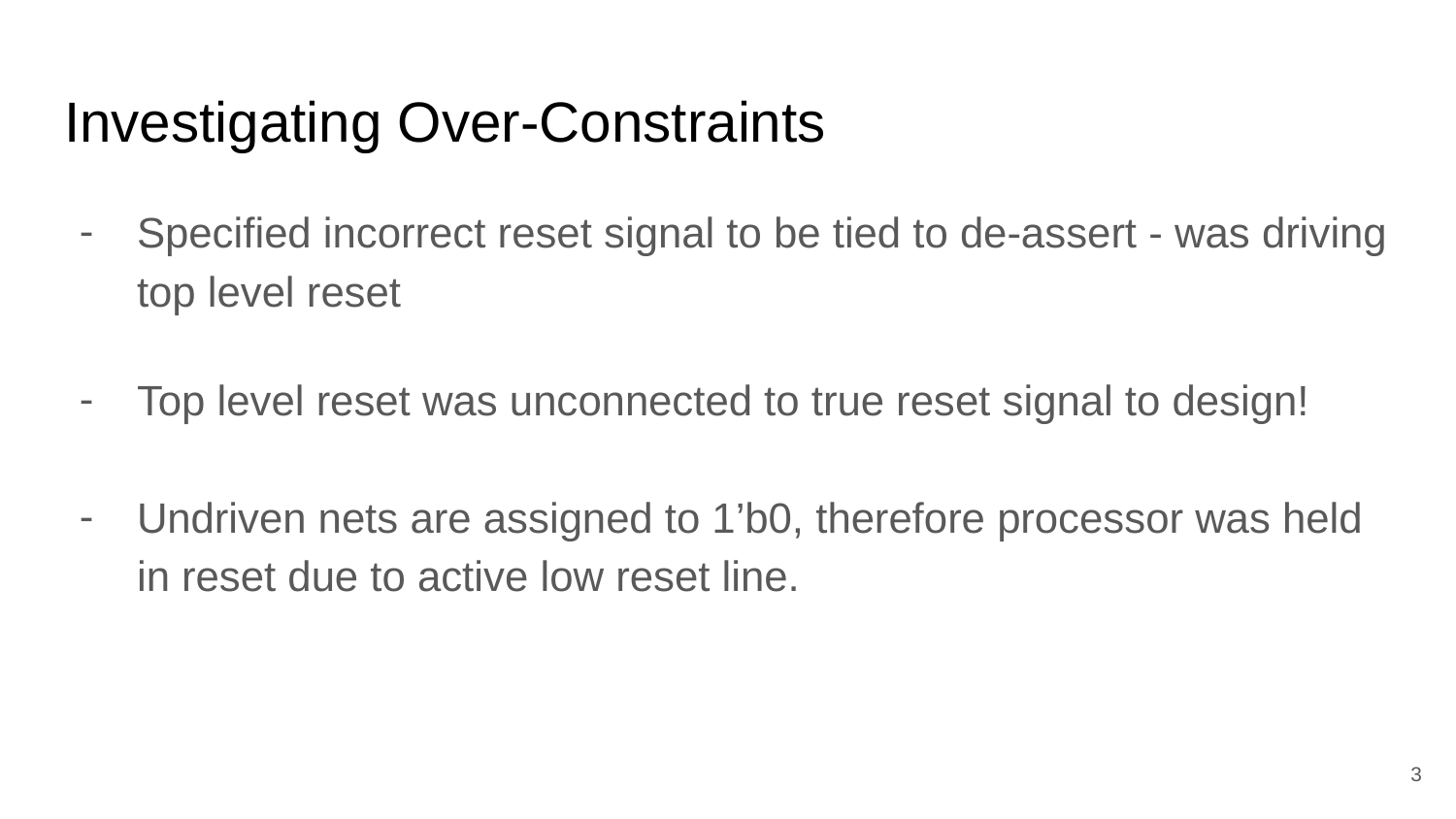

# Investigating Over-Constraints
Specified incorrect reset signal to be tied to de-assert - was driving top level reset
Top level reset was unconnected to true reset signal to design!
Undriven nets are assigned to 1’b0, therefore processor was held in reset due to active low reset line.
3